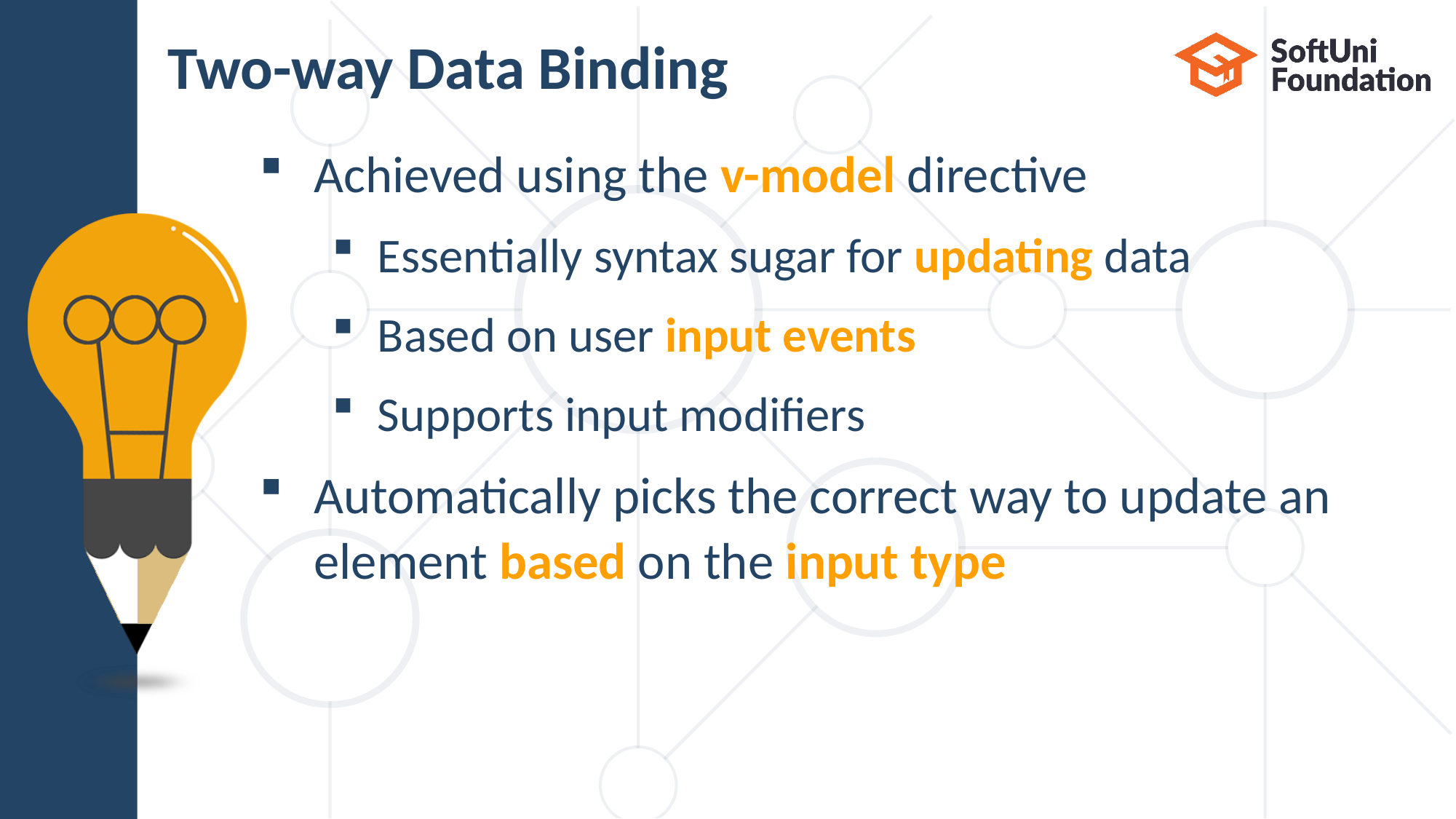

# Two-way Data Binding
Achieved using the v-model directive
Essentially syntax sugar for updating data
Based on user input events
Supports input modifiers
Automatically picks the correct way to update an
element based on the input type

5